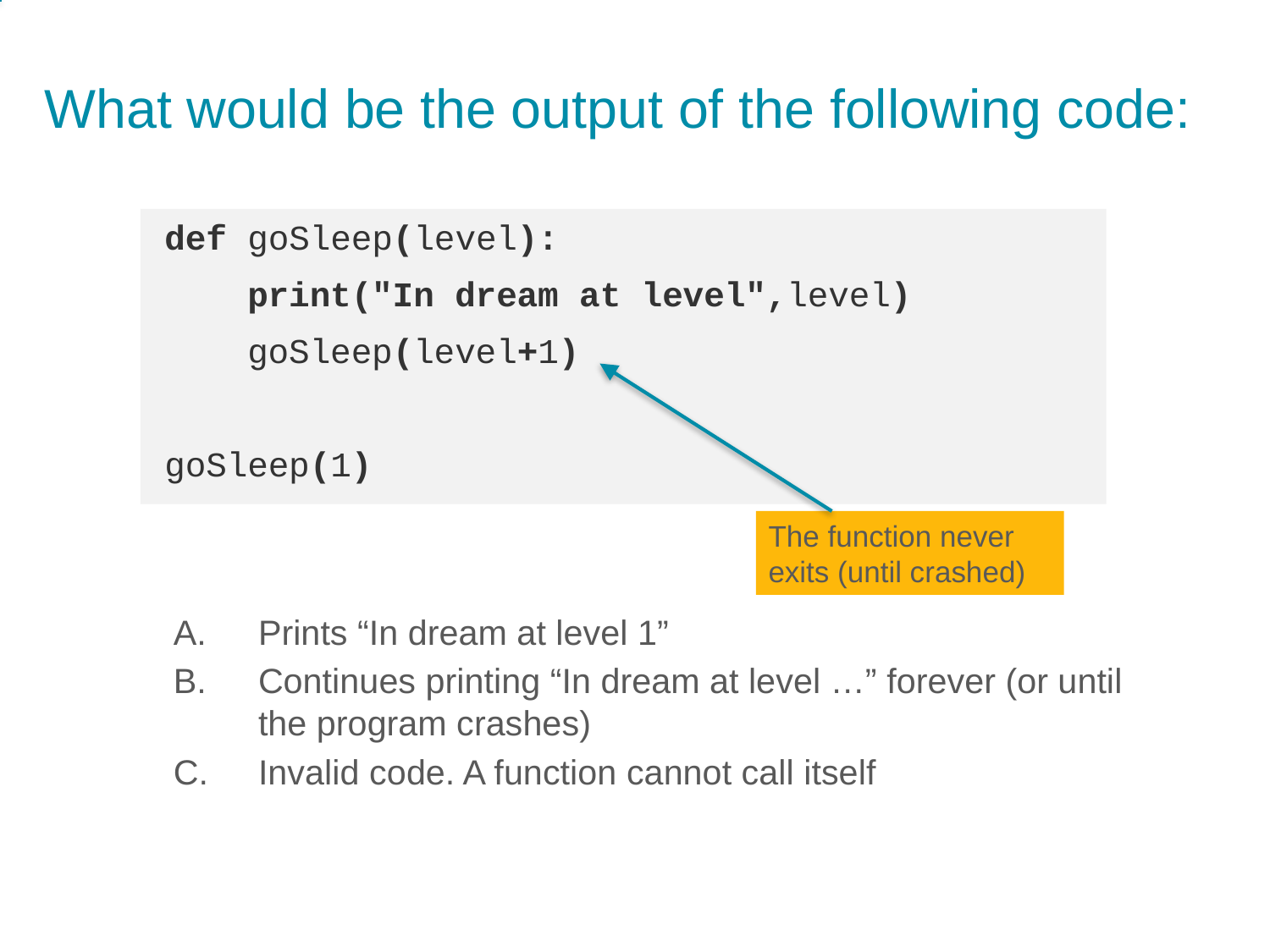

What would be the output of the following code:
def goSleep(level):
    print("In dream at level",level)
    goSleep(level+1)

goSleep(1)
The function never exits (until crashed)

Prints “In dream at level 1”
Continues printing “In dream at level …” forever (or until the program crashes)
Invalid code. A function cannot call itself